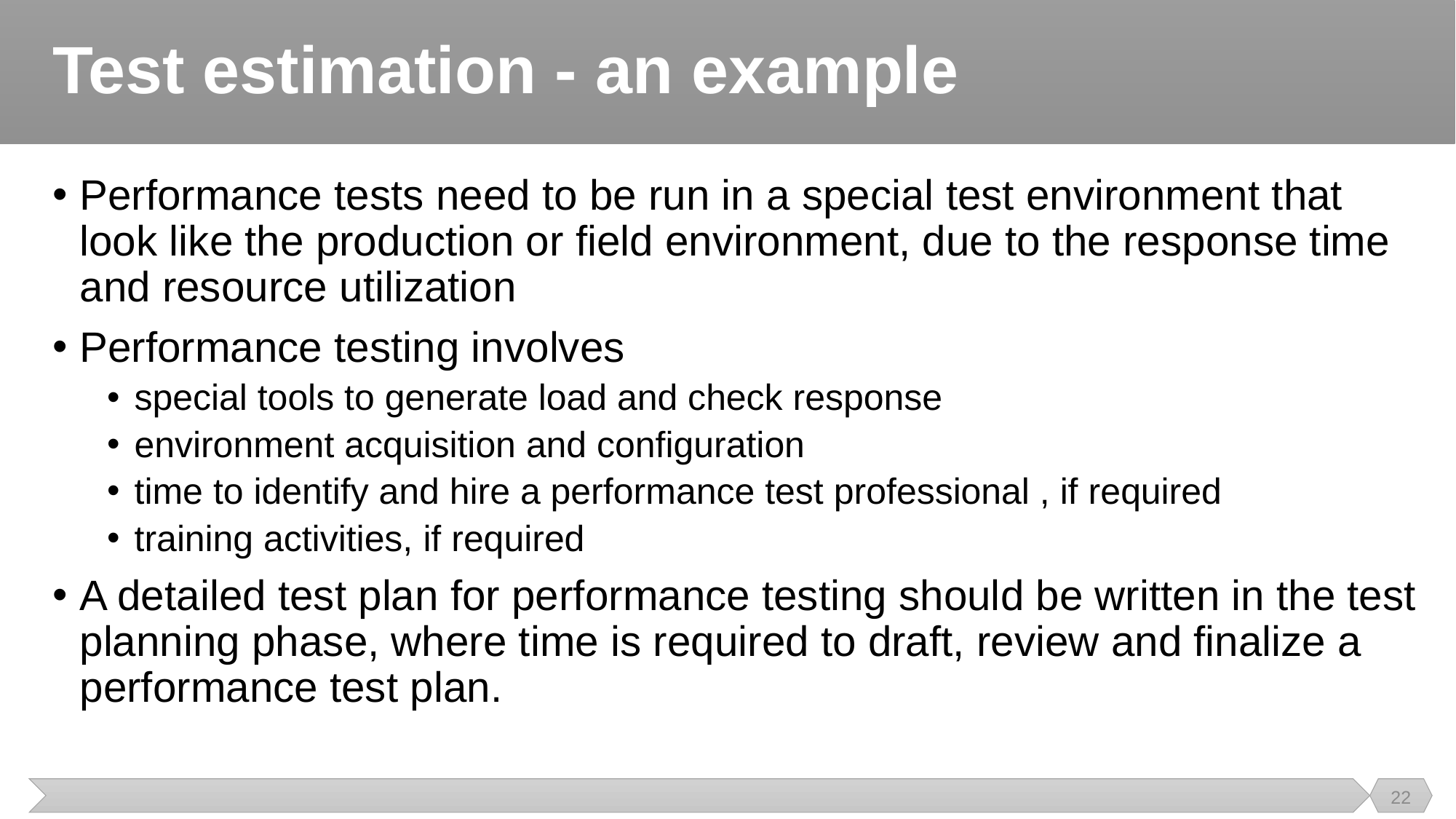

# Test estimation - an example
Performance tests need to be run in a special test environment that look like the production or field environment, due to the response time and resource utilization
Performance testing involves
special tools to generate load and check response
environment acquisition and configuration
time to identify and hire a performance test professional , if required
training activities, if required
A detailed test plan for performance testing should be written in the test planning phase, where time is required to draft, review and finalize a performance test plan.
22